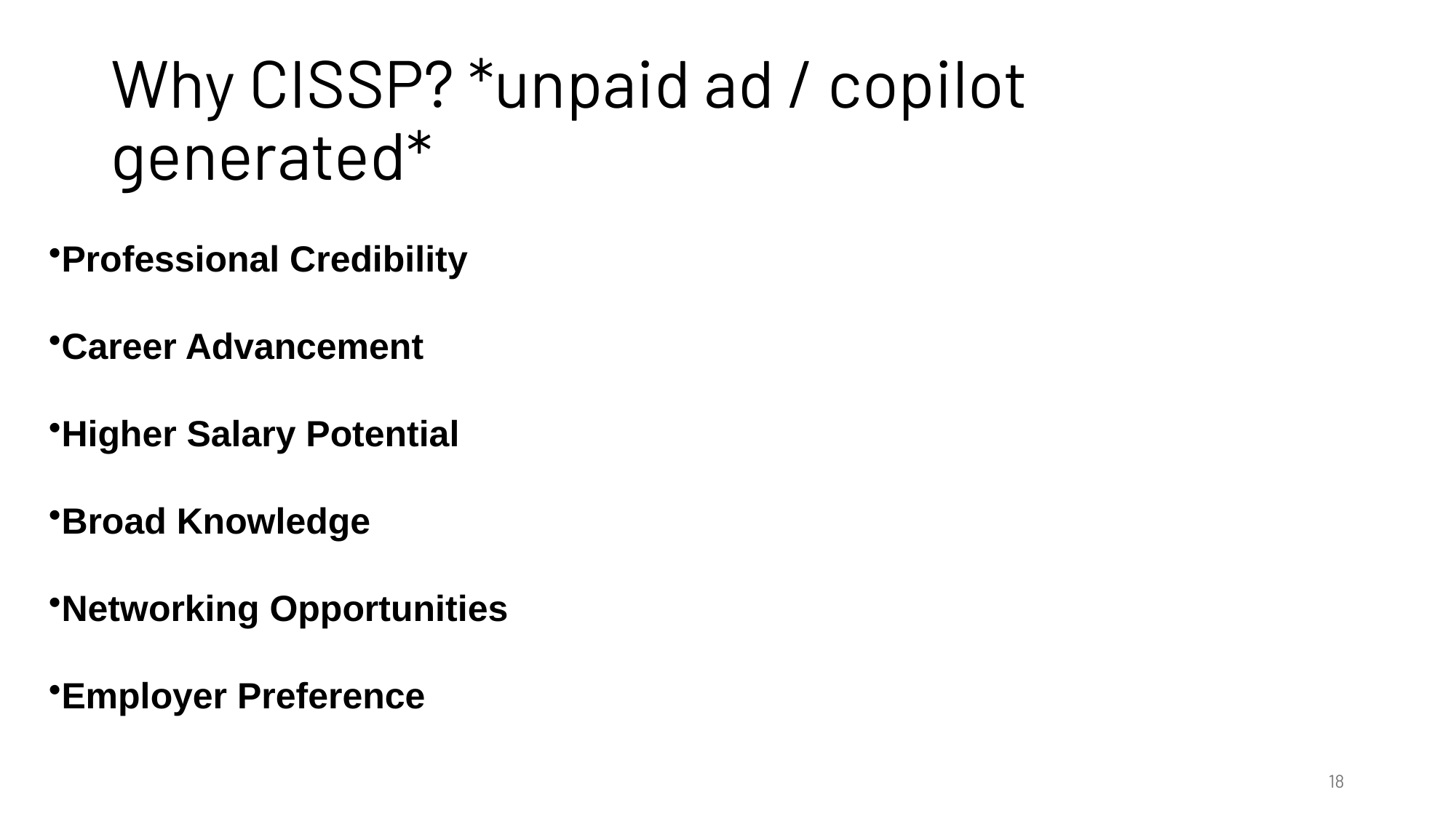

# Why CISSP? *unpaid ad / copilot generated*
Professional Credibility
Career Advancement
Higher Salary Potential
Broad Knowledge
Networking Opportunities
Employer Preference
18